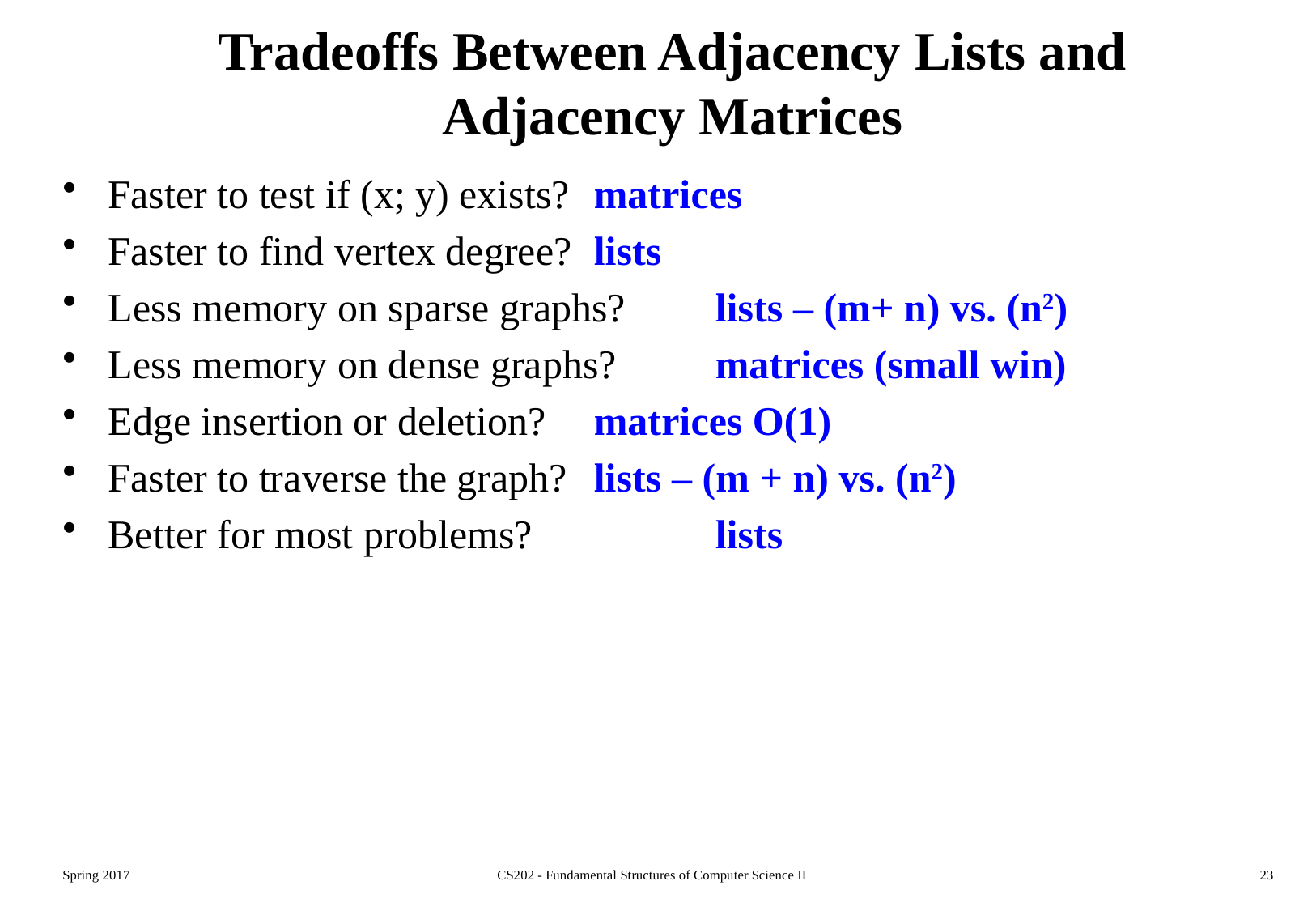

# Tradeoffs Between Adjacency Lists and Adjacency Matrices
Faster to test if (x; y) exists? 	matrices
Faster to find vertex degree? 	lists
Less memory on sparse graphs? 	lists – (m+ n) vs. (n2)
Less memory on dense graphs? 	matrices (small win)
Edge insertion or deletion? 	matrices O(1)
Faster to traverse the graph? 	lists – (m + n) vs. (n2)
Better for most problems? 		lists
Spring 2017
CS202 - Fundamental Structures of Computer Science II
23